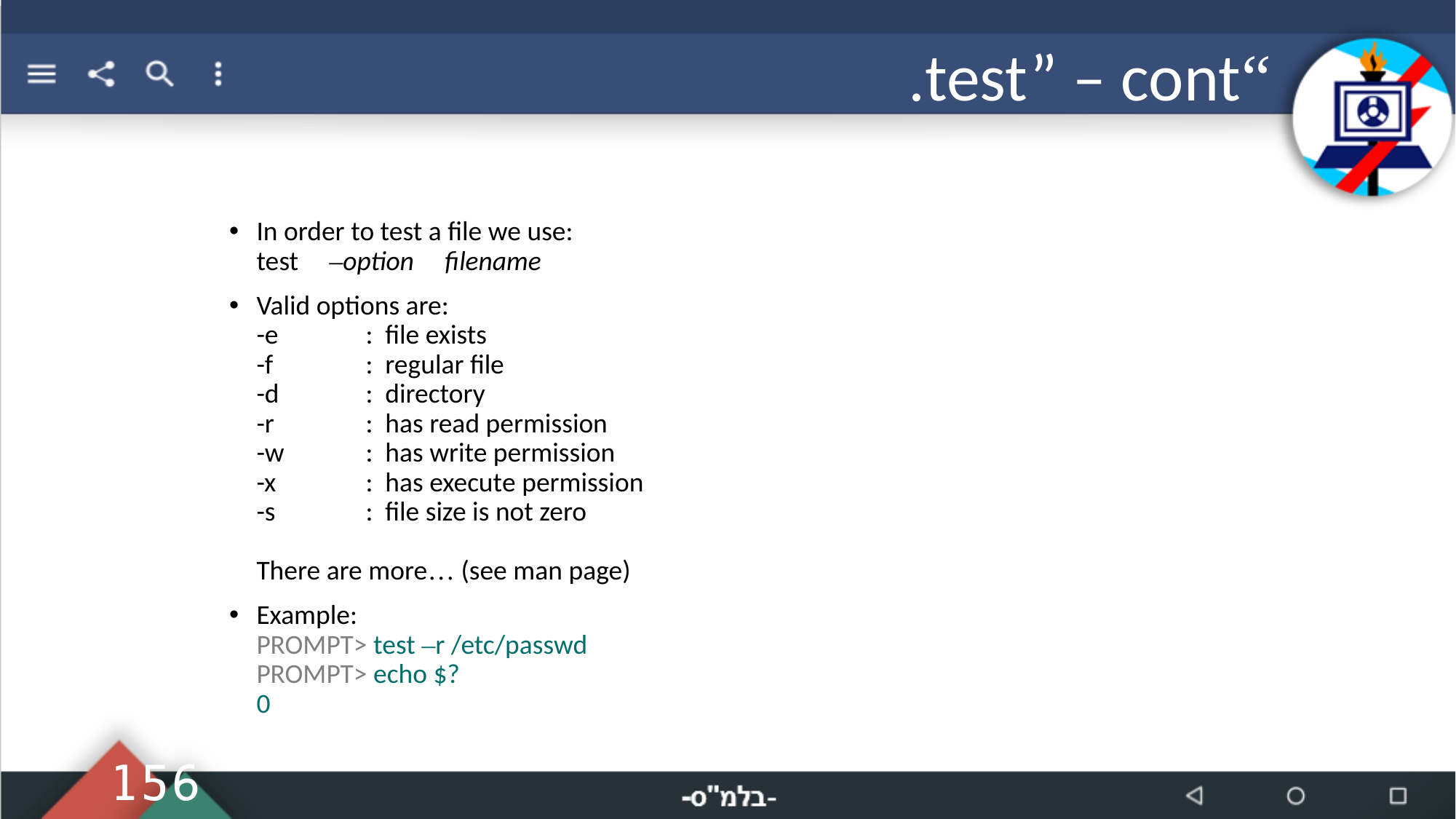

# “test” – cont.
In order to test a file we use:
test     –option     filename
Valid options are:
-e	:  file exists
-f   	:  regular file
-d  	:  directory
-r   	:  has read permission
-w  	:  has write permission
-x 	:  has execute permission
-s 	:  file size is not zero
There are more… (see man page)
Example:
PROMPT> test –r /etc/passwd
PROMPT> echo $?
0
156